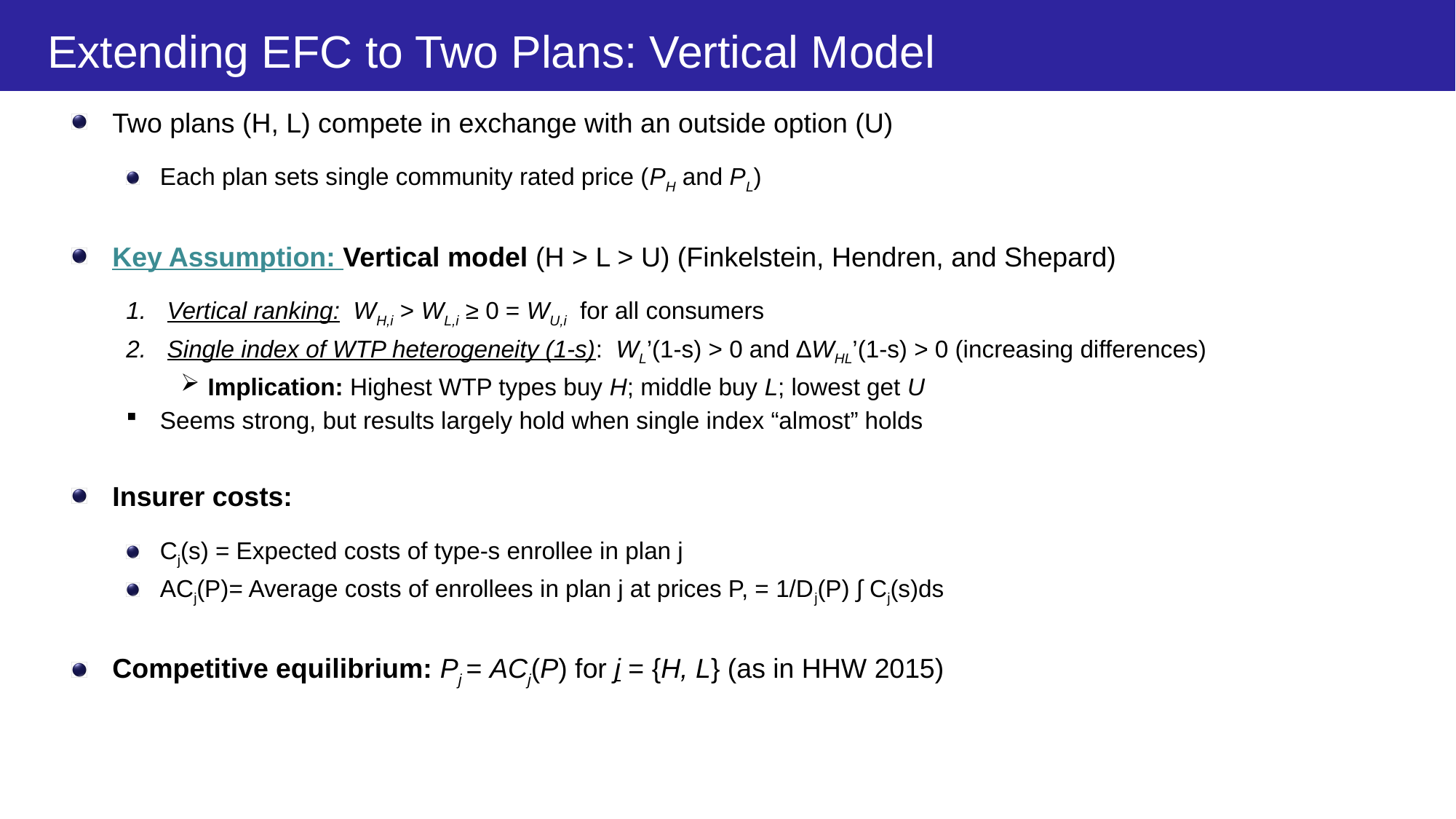

# Extending EFC to Two Plans: Vertical Model
Two plans (H, L) compete in exchange with an outside option (U)
Each plan sets single community rated price (PH and PL)

Key Assumption: Vertical model (H > L > U) (Finkelstein, Hendren, and Shepard)
Vertical ranking:  WH,i > WL,i ≥ 0 = WU,i  for all consumers
Single index of WTP heterogeneity (1-s):  WL’(1-s) > 0 and ∆WHL’(1-s) > 0 (increasing differences)
Implication: Highest WTP types buy H; middle buy L; lowest get U
Seems strong, but results largely hold when single index “almost” holds

Insurer costs:
Cj(s) = Expected costs of type-s enrollee in plan j
ACj(P)= Average costs of enrollees in plan j at prices P, = 1/Dj(P) ∫ Cj(s)ds

Competitive equilibrium: Pj = ACj(P) for j = {H, L} (as in HHW 2015)